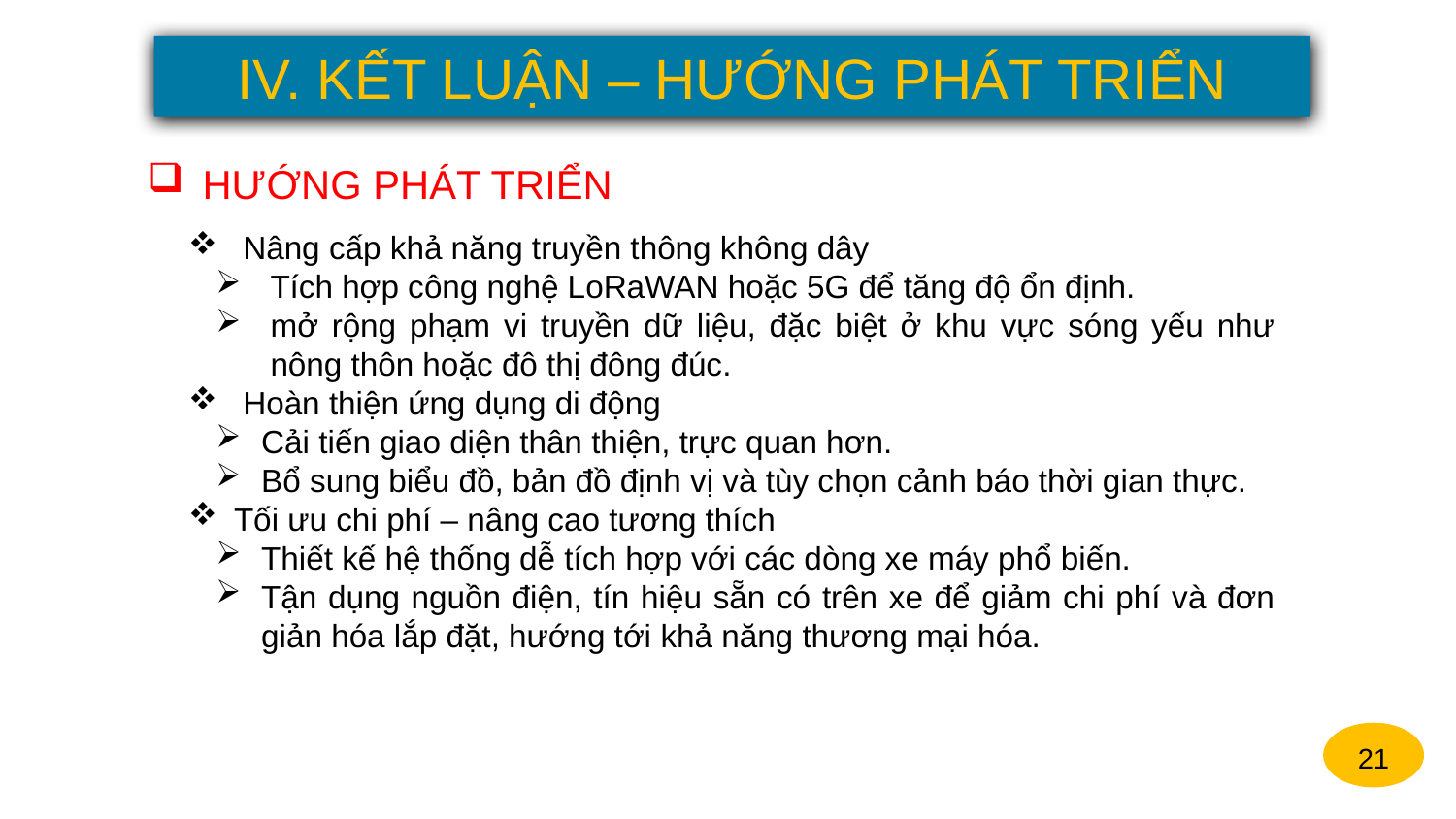

IV. KẾT LUẬN – HƯỚNG PHÁT TRIỂN
HƯỚNG PHÁT TRIỂN
Nâng cấp khả năng truyền thông không dây
Tích hợp công nghệ LoRaWAN hoặc 5G để tăng độ ổn định.
mở rộng phạm vi truyền dữ liệu, đặc biệt ở khu vực sóng yếu như nông thôn hoặc đô thị đông đúc.
Hoàn thiện ứng dụng di động
Cải tiến giao diện thân thiện, trực quan hơn.
Bổ sung biểu đồ, bản đồ định vị và tùy chọn cảnh báo thời gian thực.
Tối ưu chi phí – nâng cao tương thích
Thiết kế hệ thống dễ tích hợp với các dòng xe máy phổ biến.
Tận dụng nguồn điện, tín hiệu sẵn có trên xe để giảm chi phí và đơn giản hóa lắp đặt, hướng tới khả năng thương mại hóa.
21